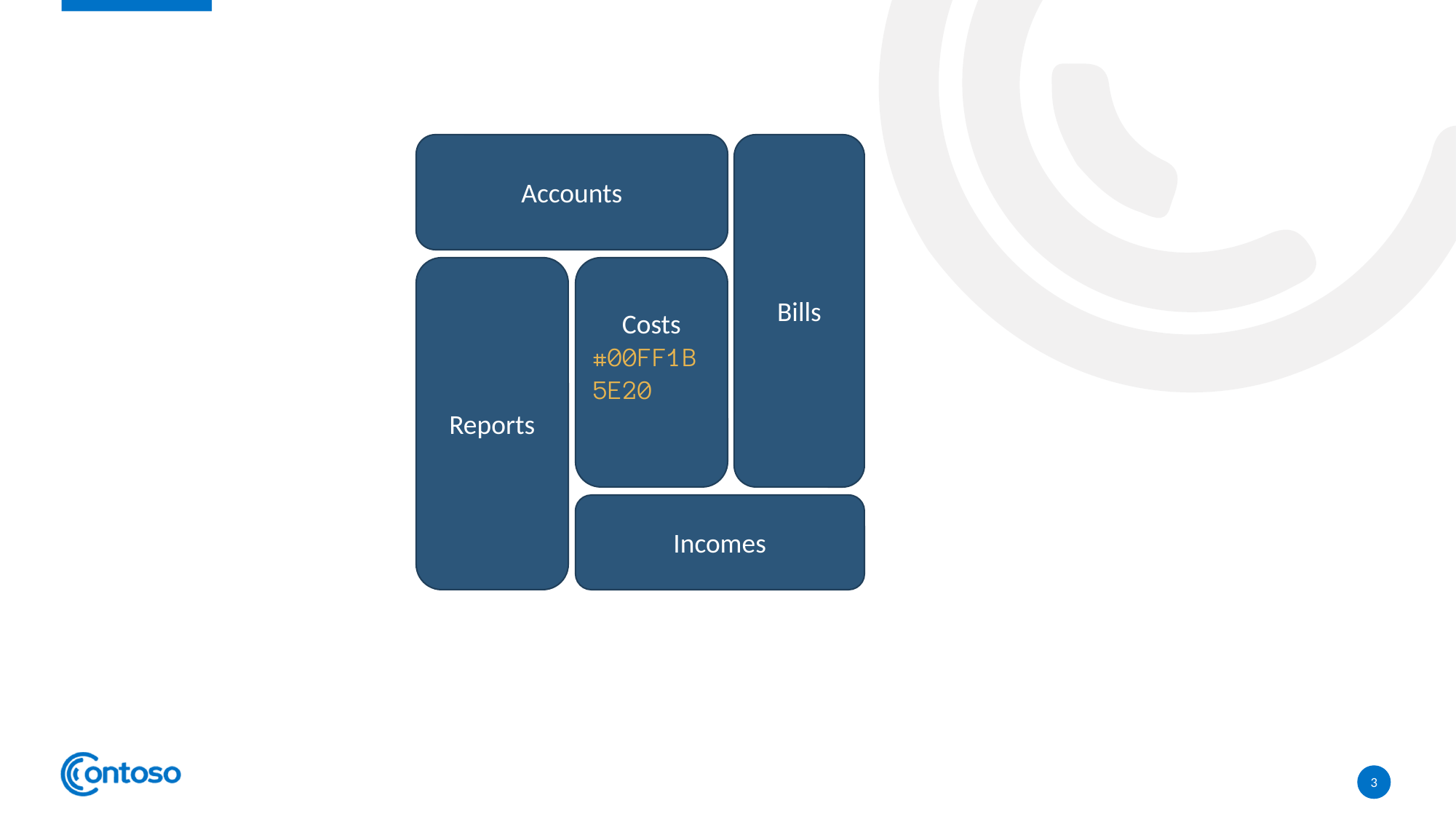

Accounts
Bills
Reports
Costs
#00FF1B5E20

Incomes
3